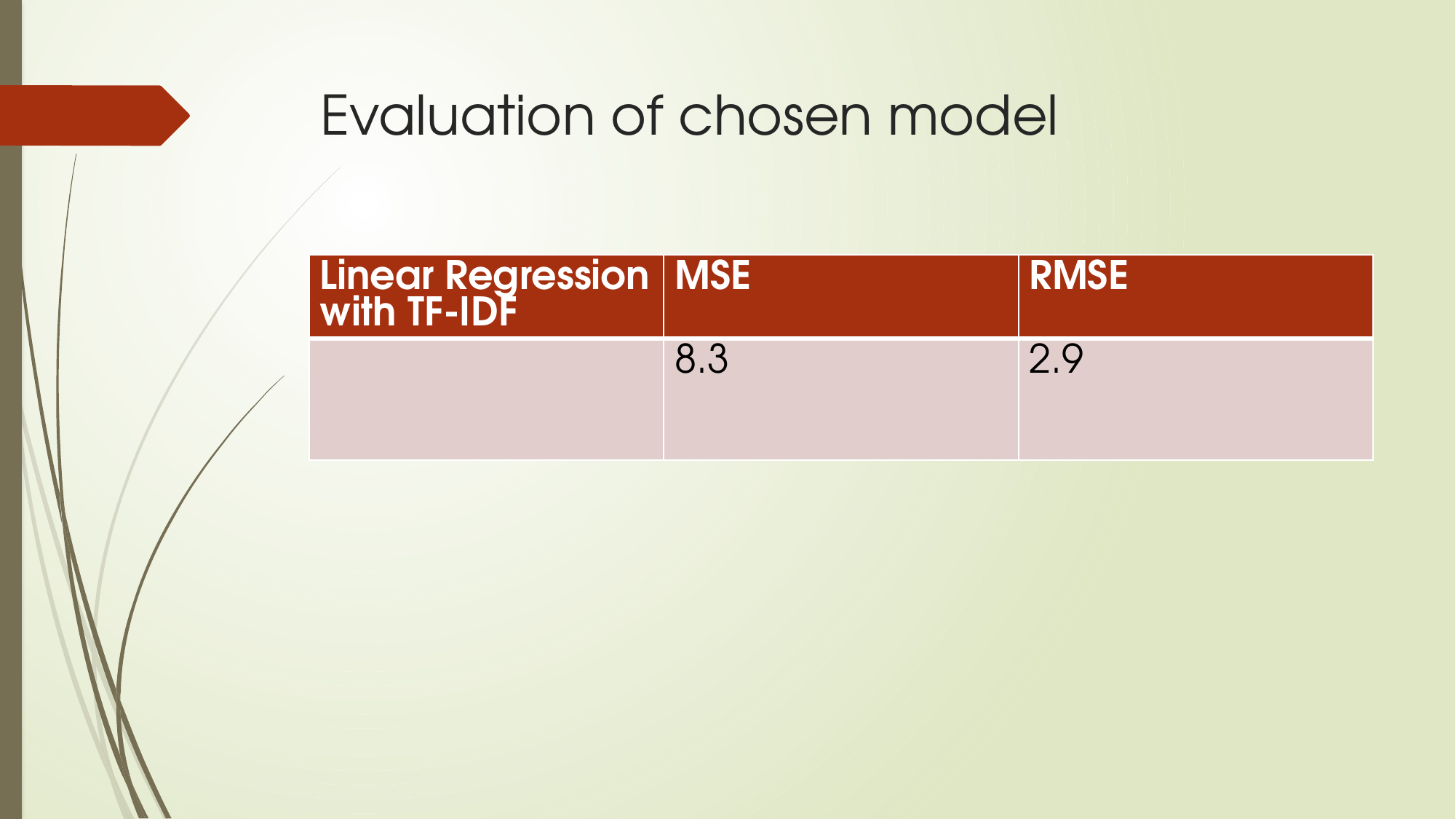

# Evaluation of chosen model
| Linear Regression with TF-IDF | MSE | RMSE |
| --- | --- | --- |
|  | 8.3 | 2.9 |